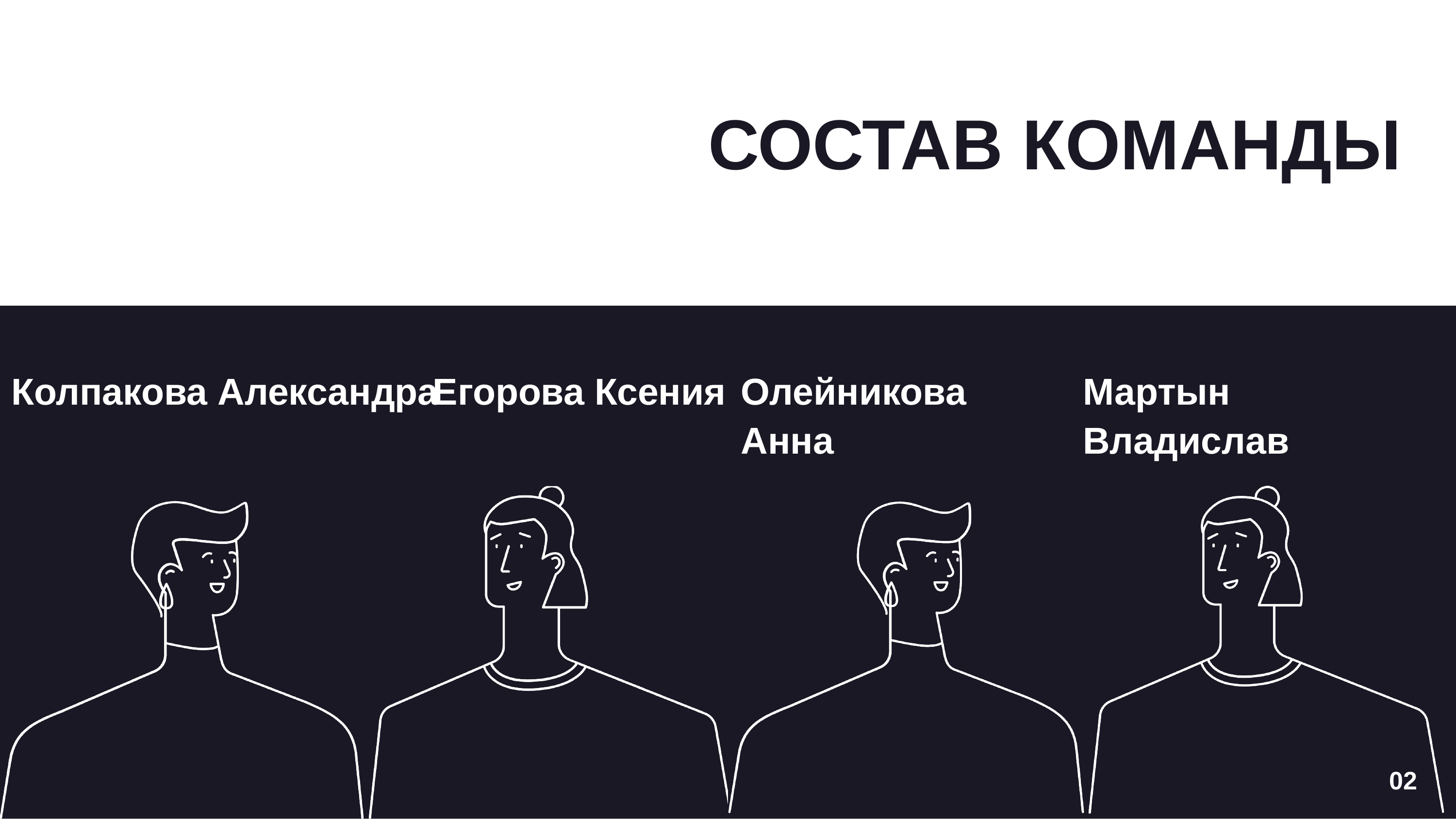

СОСТАВ КОМАНДЫ

Колпакова Александра
Егорова Ксения
Олейникова Анна
Мартын Владислав

02